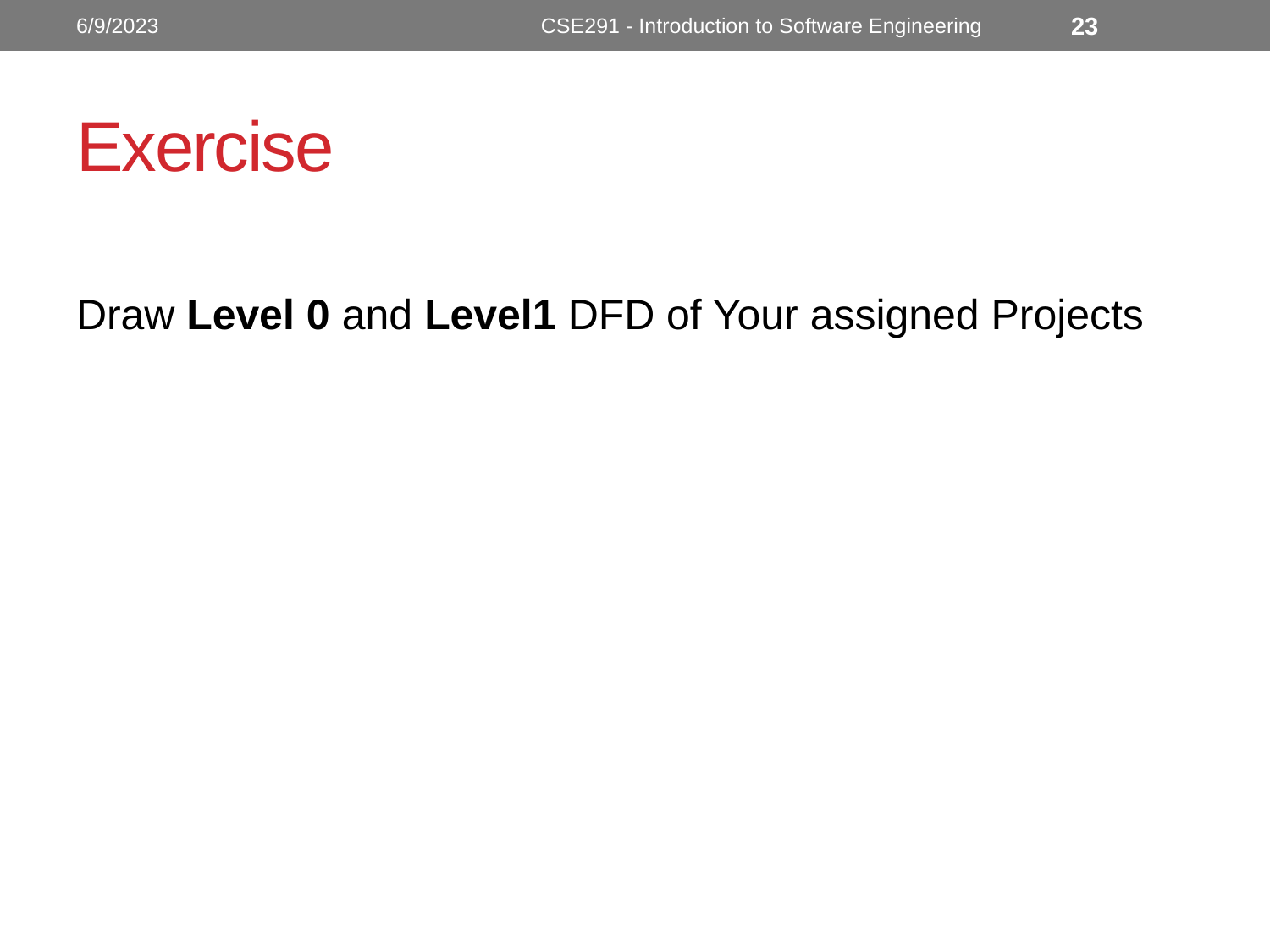

6/9/2023
CSE291 - Introduction to Software Engineering
23
# Exercise

Draw Level 0 and Level1 DFD of Your assigned Projects